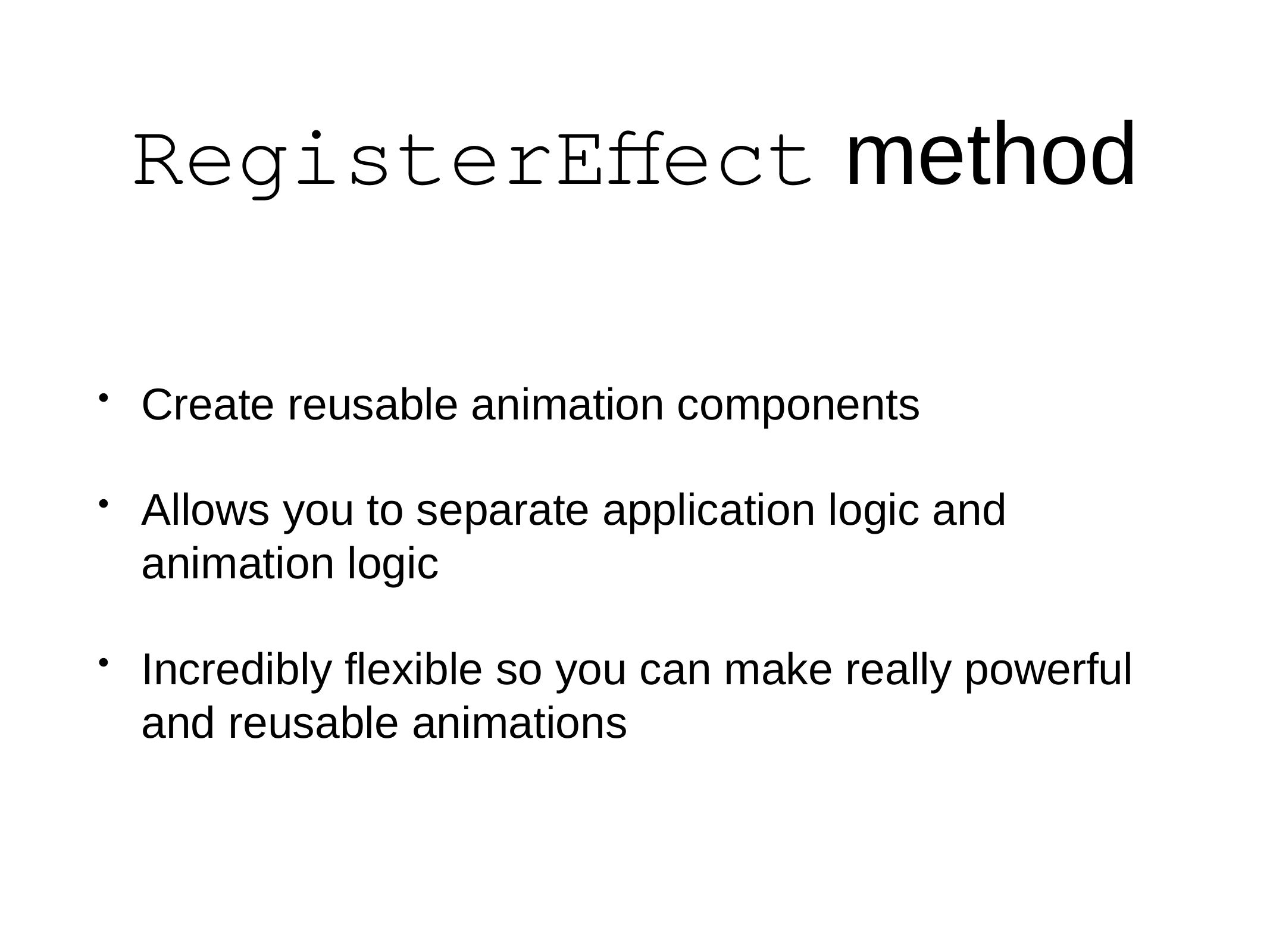

# RegisterEffect method
Create reusable animation components
Allows you to separate application logic and animation logic
Incredibly flexible so you can make really powerful and reusable animations